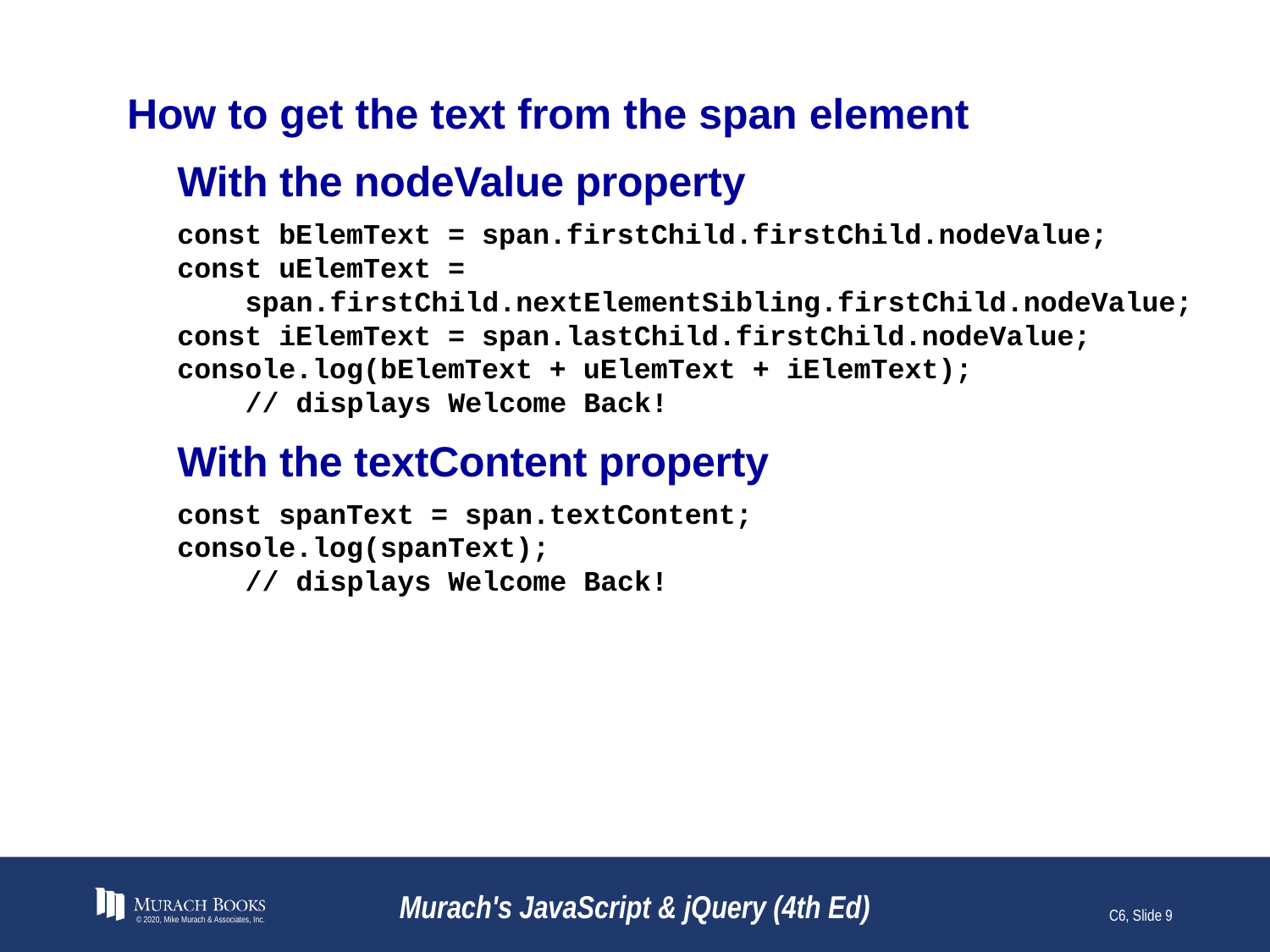

# How to get the text from the span element
With the nodeValue property
const bElemText = span.firstChild.firstChild.nodeValue;
const uElemText =
    span.firstChild.nextElementSibling.firstChild.nodeValue;
const iElemText = span.lastChild.firstChild.nodeValue;
console.log(bElemText + uElemText + iElemText);
    // displays Welcome Back!
With the textContent property
const spanText = span.textContent;
console.log(spanText);
    // displays Welcome Back!

© 2020, Mike Murach & Associates, Inc.
Murach's JavaScript & jQuery (4th Ed)

C6, Slide 9